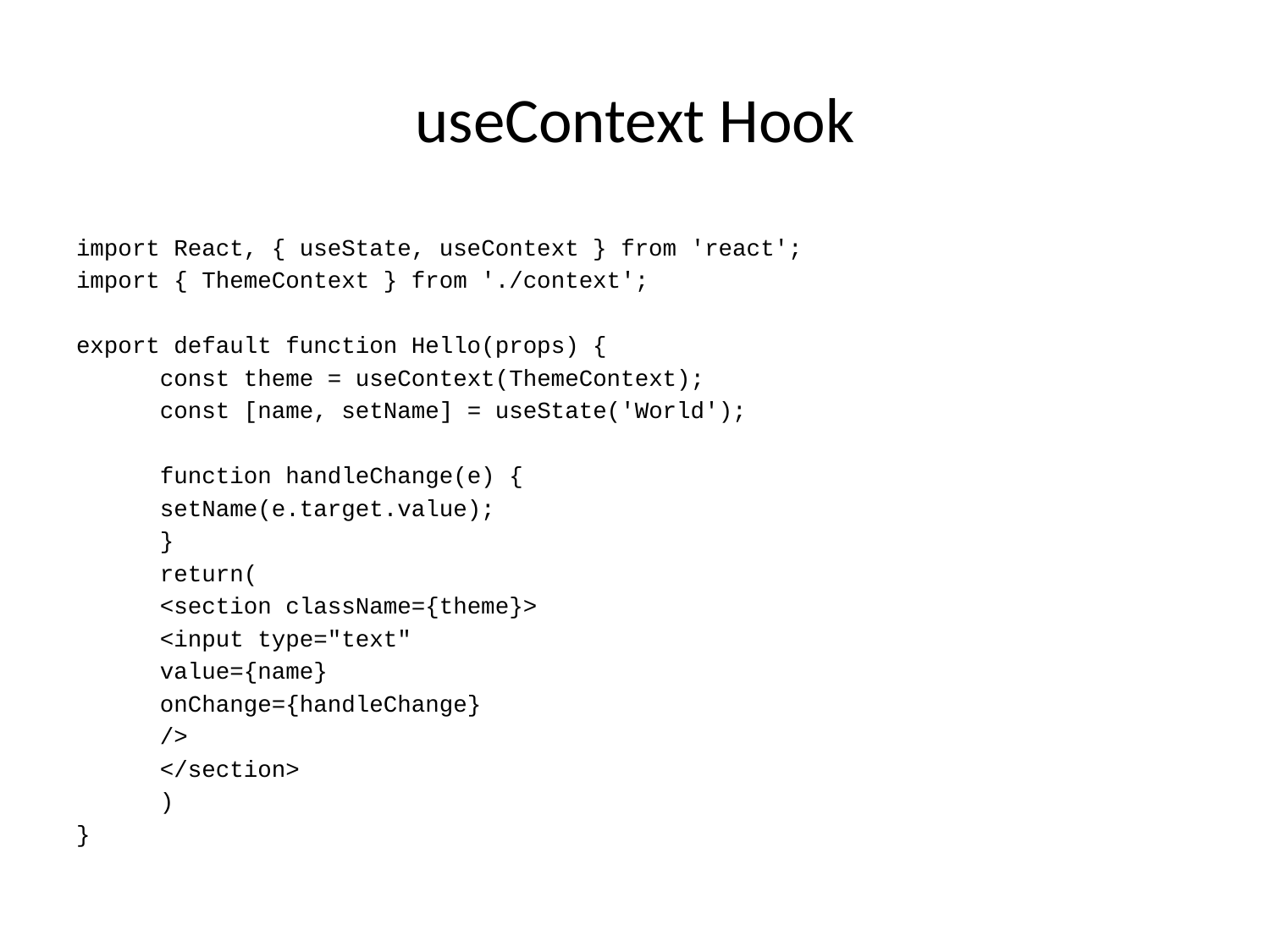

# useContext Hook
import React, { useState, useContext } from 'react';
import { ThemeContext } from './context';

export default function Hello(props) {
	const theme = useContext(ThemeContext);
	const [name, setName] = useState('World');

	function handleChange(e) {
		setName(e.target.value);
	}
	return(
		<section className={theme}>
			<input type="text"
					value={name}
					onChange={handleChange}
			/>
		</section>
	)
}